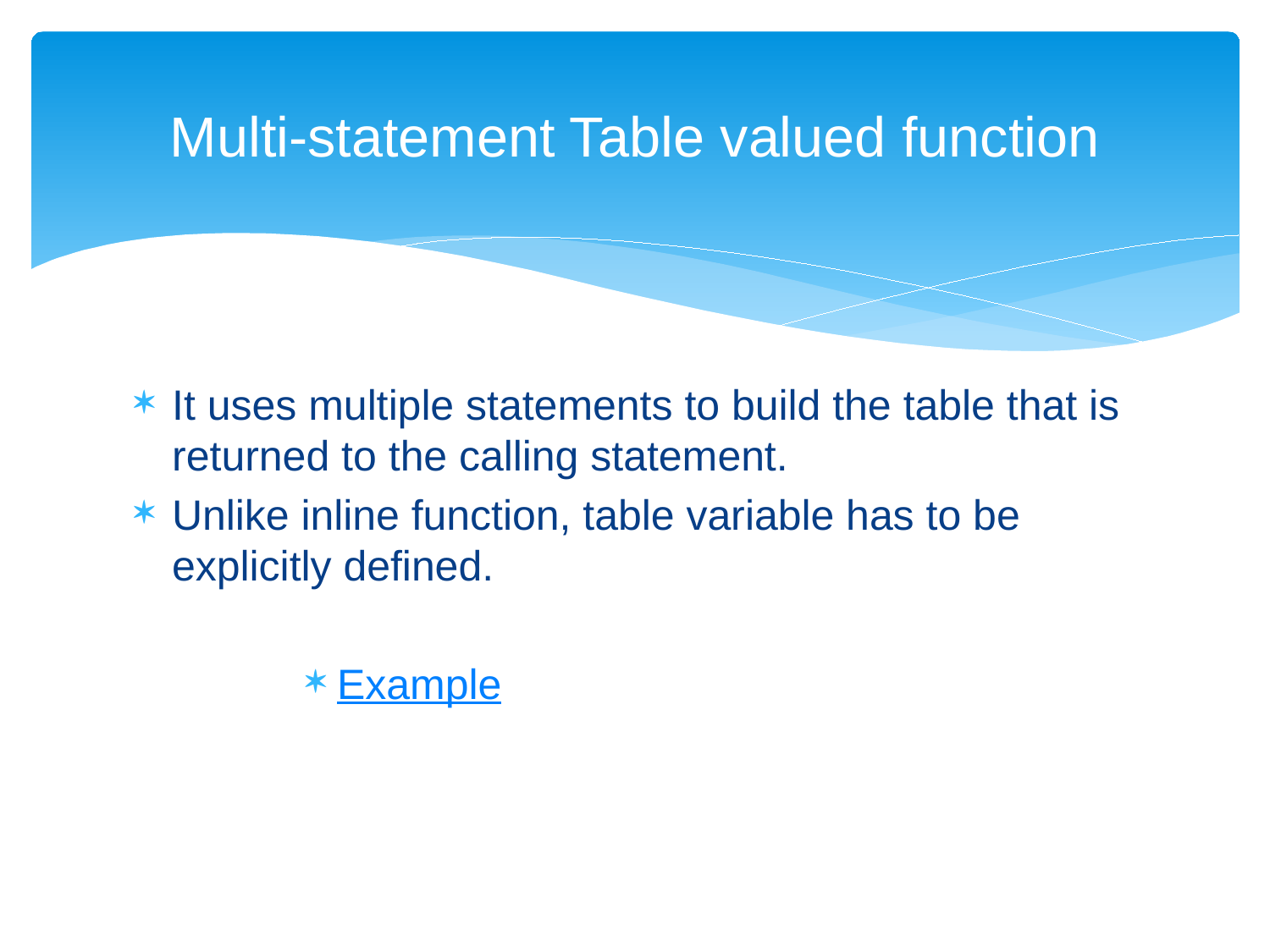

# Multi-statement Table valued function
It uses multiple statements to build the table that is returned to the calling statement.
Unlike inline function, table variable has to be explicitly defined.

Example